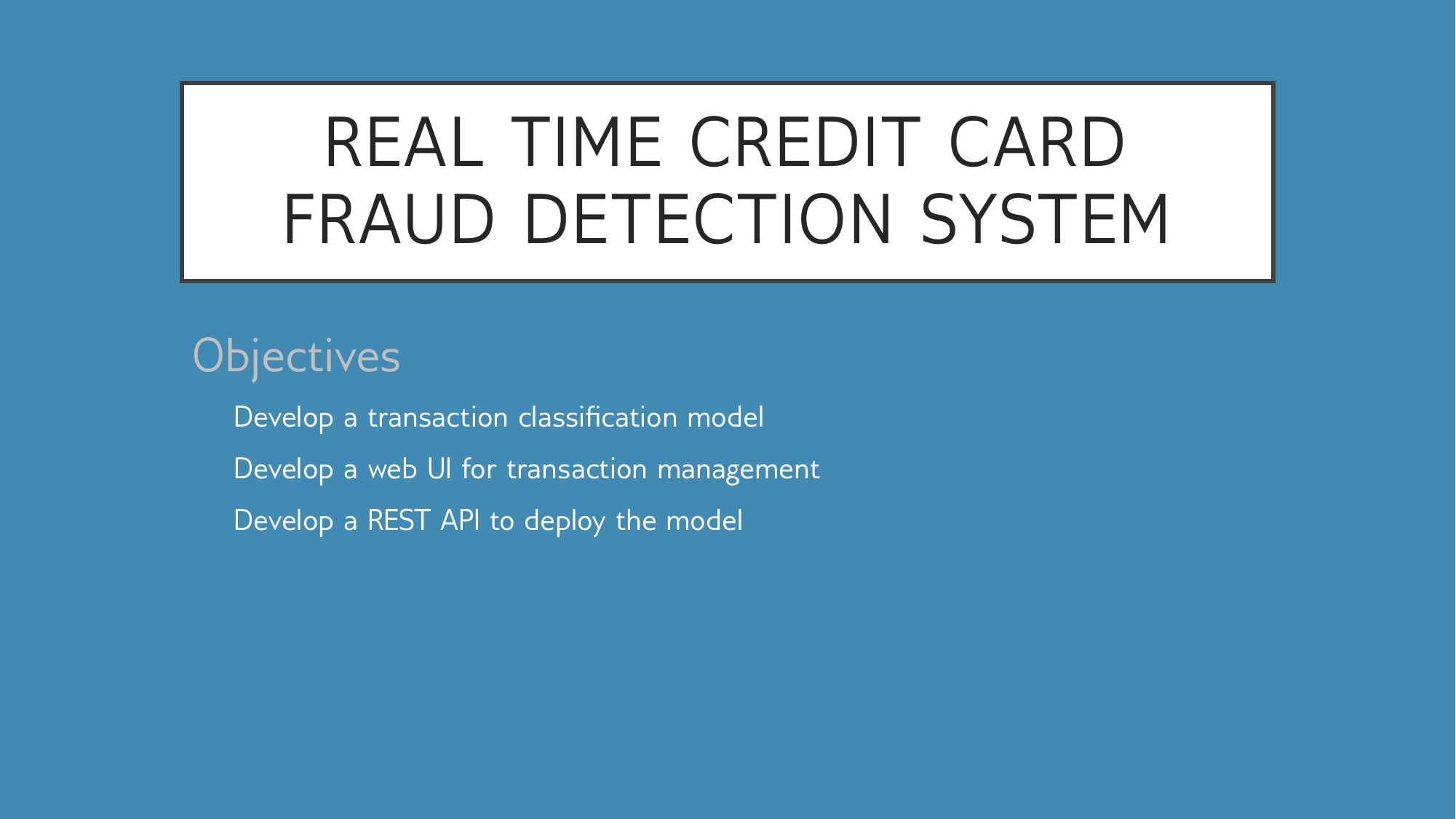

# Real Time Credit Card Fraud detection System
Objectives
Develop a transaction classification model
Develop a web UI for transaction management
Develop a REST API to deploy the model